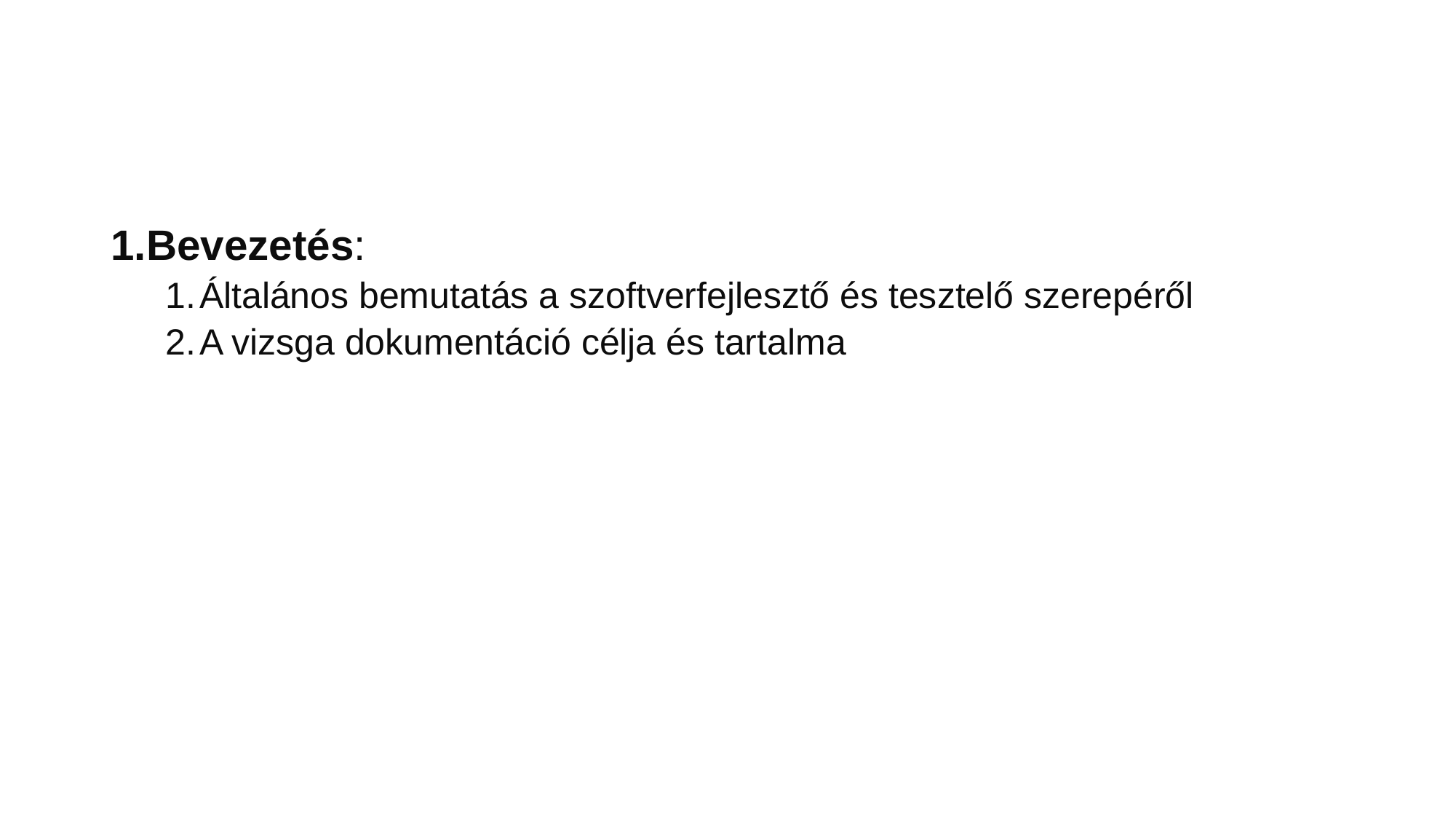

#
Bevezetés:
Általános bemutatás a szoftverfejlesztő és tesztelő szerepéről
A vizsga dokumentáció célja és tartalma